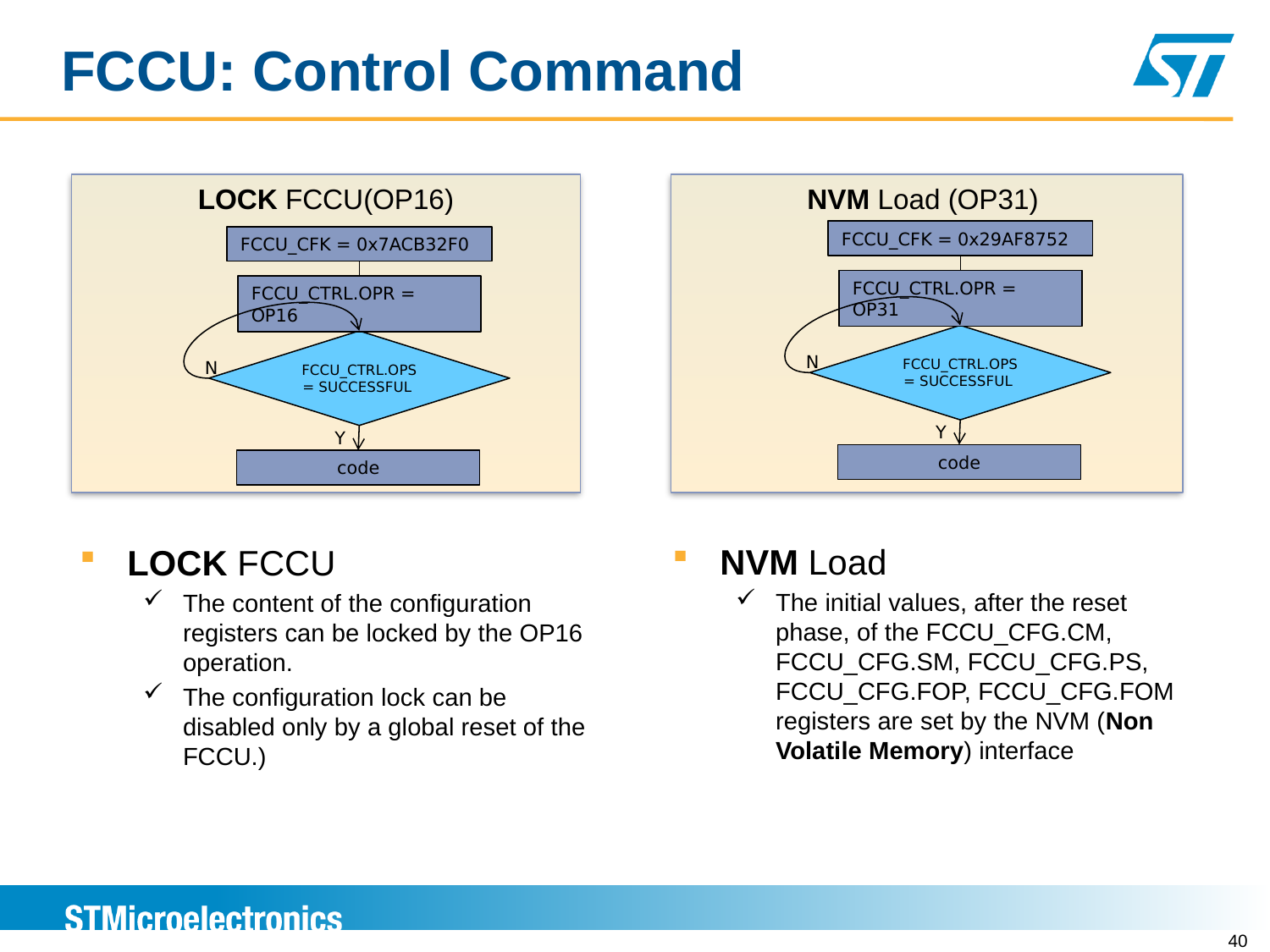

FCCU: Control Command
LOCK FCCU(OP16)

FCCU_CFK = 0x7ACB32F0
FCCU_CTRL.OPR = OP16
FCCU_CTRL.OPS = SUCCESSFUL
N
Y
code
NVM Load (OP31)

FCCU_CFK = 0x29AF8752
FCCU_CTRL.OPR = OP31
FCCU_CTRL.OPS = SUCCESSFUL
N
Y
code
NVM Load
The initial values, after the reset phase, of the FCCU_CFG.CM, FCCU_CFG.SM, FCCU_CFG.PS, FCCU_CFG.FOP, FCCU_CFG.FOM registers are set by the NVM (Non Volatile Memory) interface

LOCK FCCU
The content of the configuration registers can be locked by the OP16 operation.
The configuration lock can be disabled only by a global reset of the FCCU.)

40
Version 1.0
40